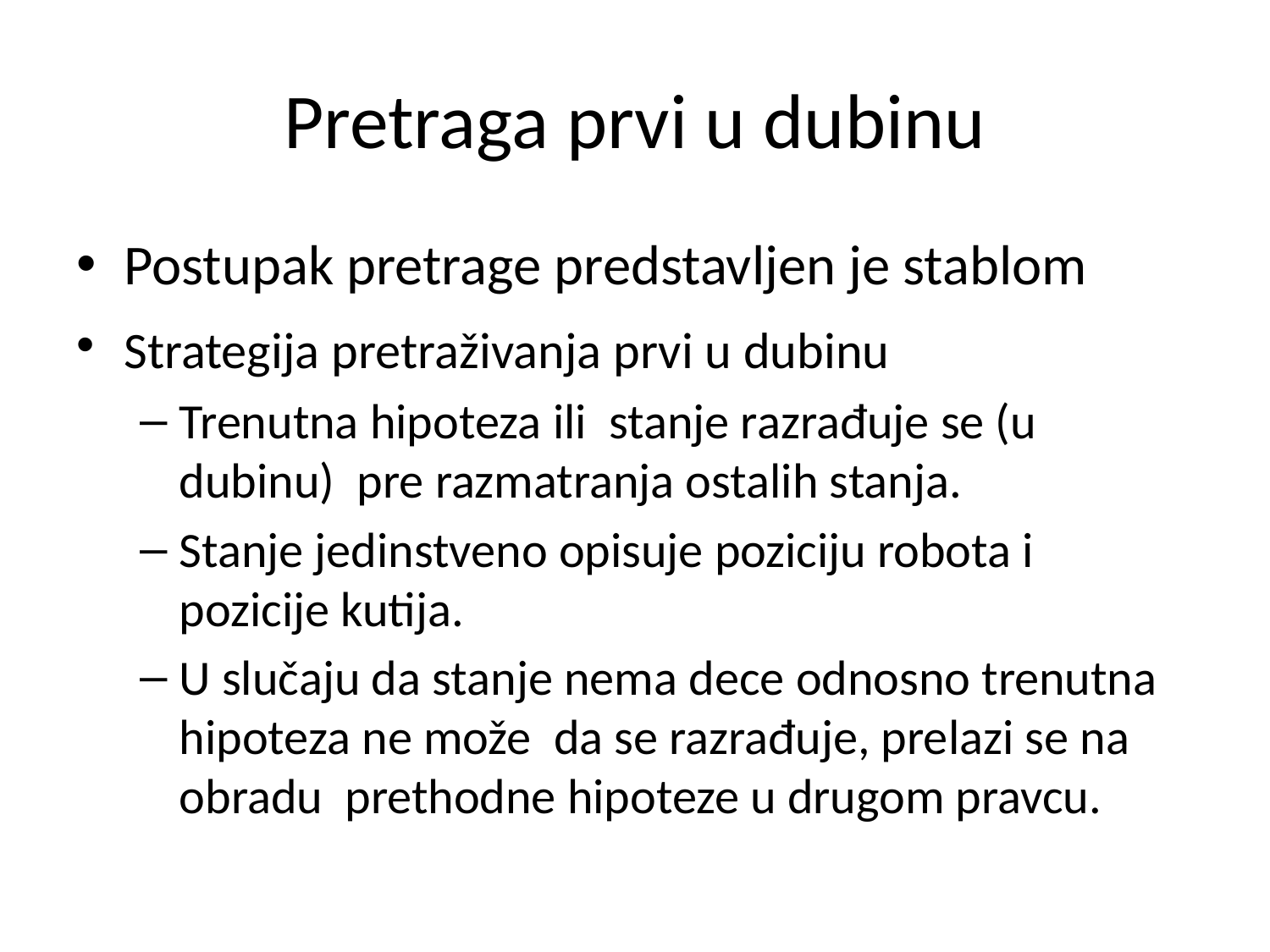

# Pretraga prvi u dubinu
Postupak pretrage predstavljen je stablom
Strategija pretraživanja prvi u dubinu
Trenutna hipoteza ili  stanje razrađuje se (u dubinu)  pre razmatranja ostalih stanja.
Stanje jedinstveno opisuje poziciju robota i pozicije kutija.
U slučaju da stanje nema dece odnosno trenutna hipoteza ne može  da se razrađuje, prelazi se na  obradu  prethodne hipoteze u drugom pravcu.